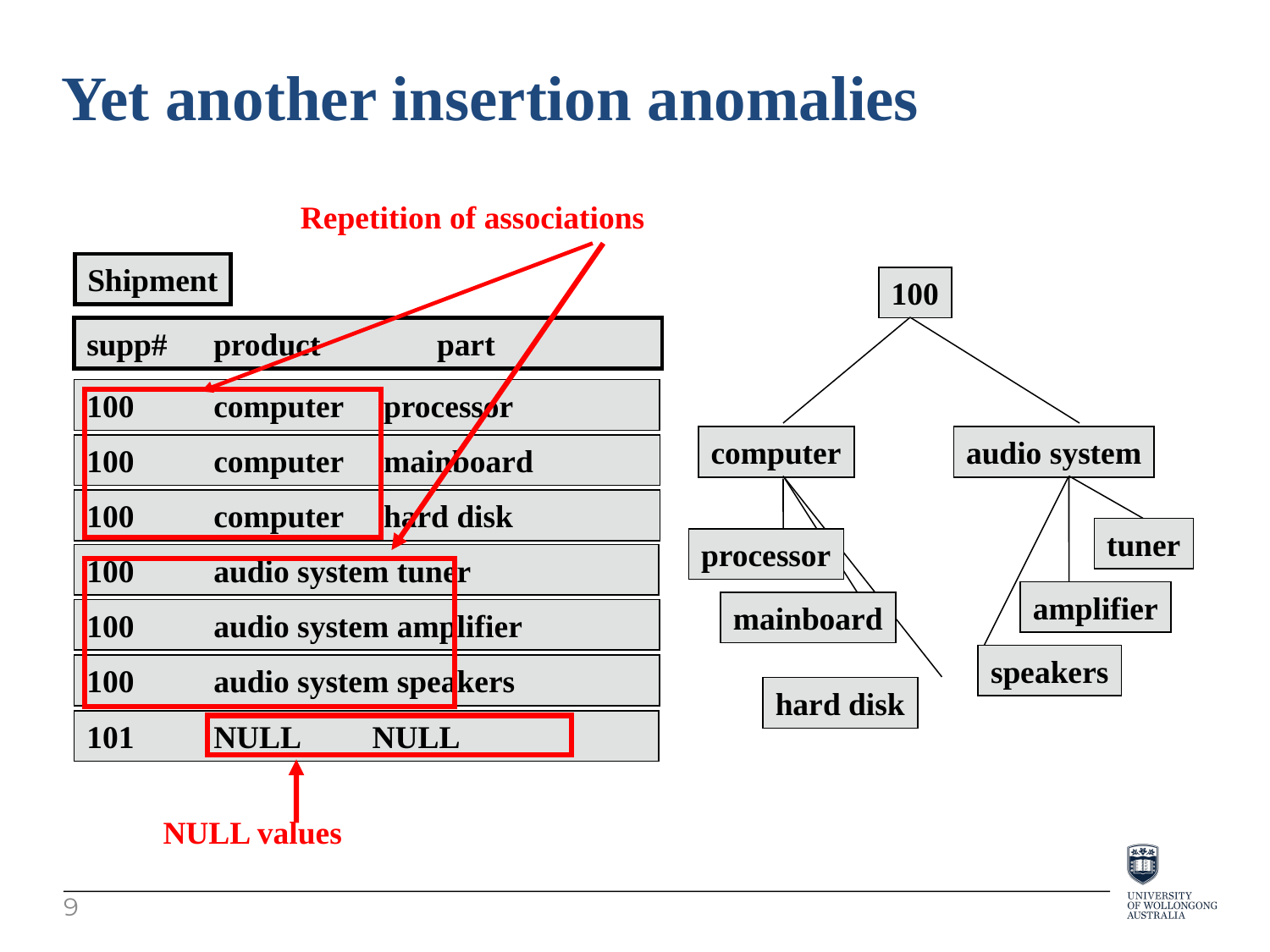

Yet another insertion anomalies
Repetition of associations

Shipment
supp#	product	            part
100

computer
audio system

tuner
processor
amplifier
mainboard
speakers
hard disk
100	computer     processor
100	computer     mainboard
100	computer     hard disk
100	audio system tuner
100	audio system amplifier
100	audio system speakers

101	NULL         NULL

NULL values
9